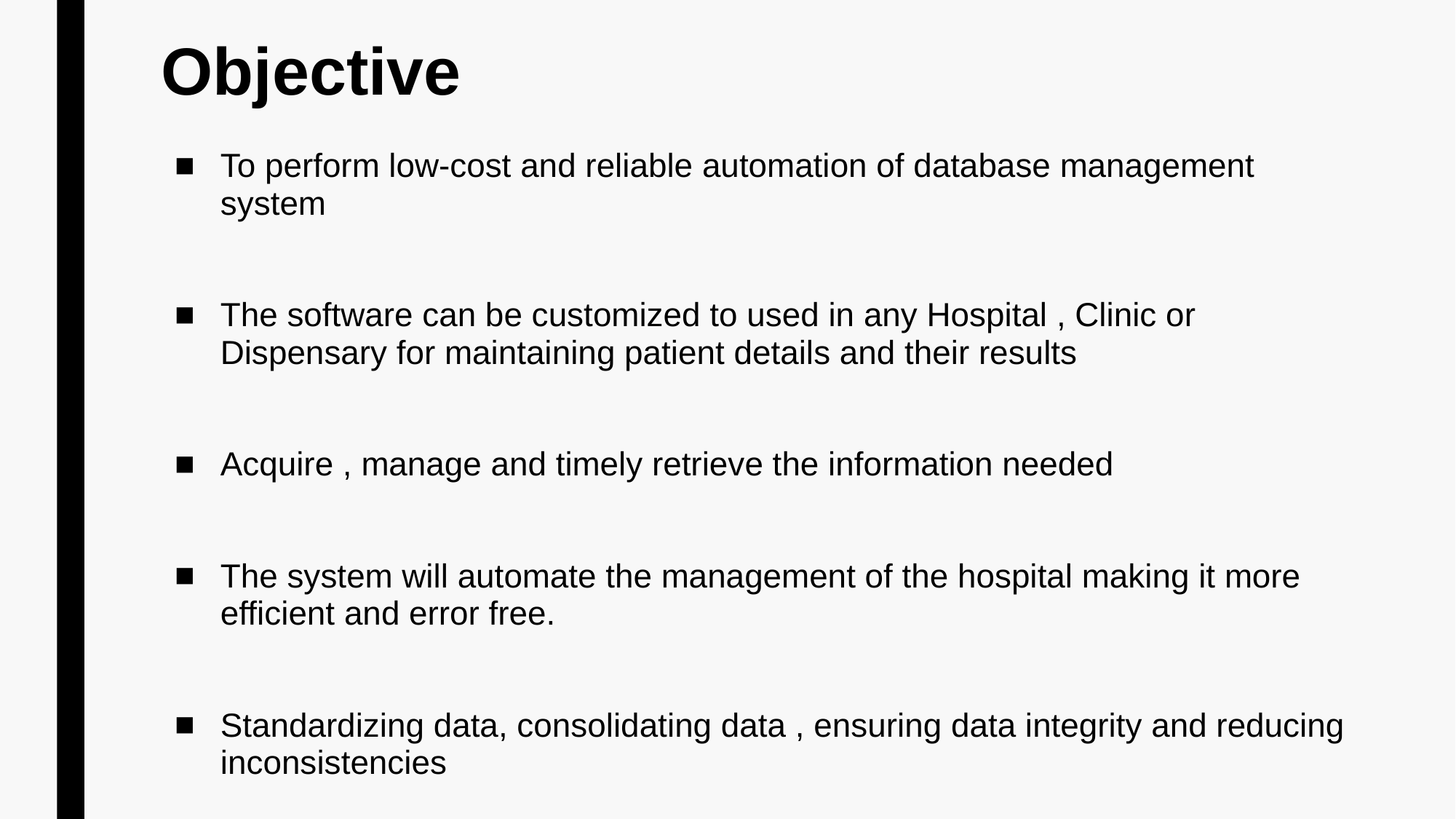

# Objective
To perform low-cost and reliable automation of database management system

The software can be customized to used in any Hospital , Clinic or Dispensary for maintaining patient details and their results

Acquire , manage and timely retrieve the information needed

The system will automate the management of the hospital making it more efficient and error free.

Standardizing data, consolidating data , ensuring data integrity and reducing inconsistencies